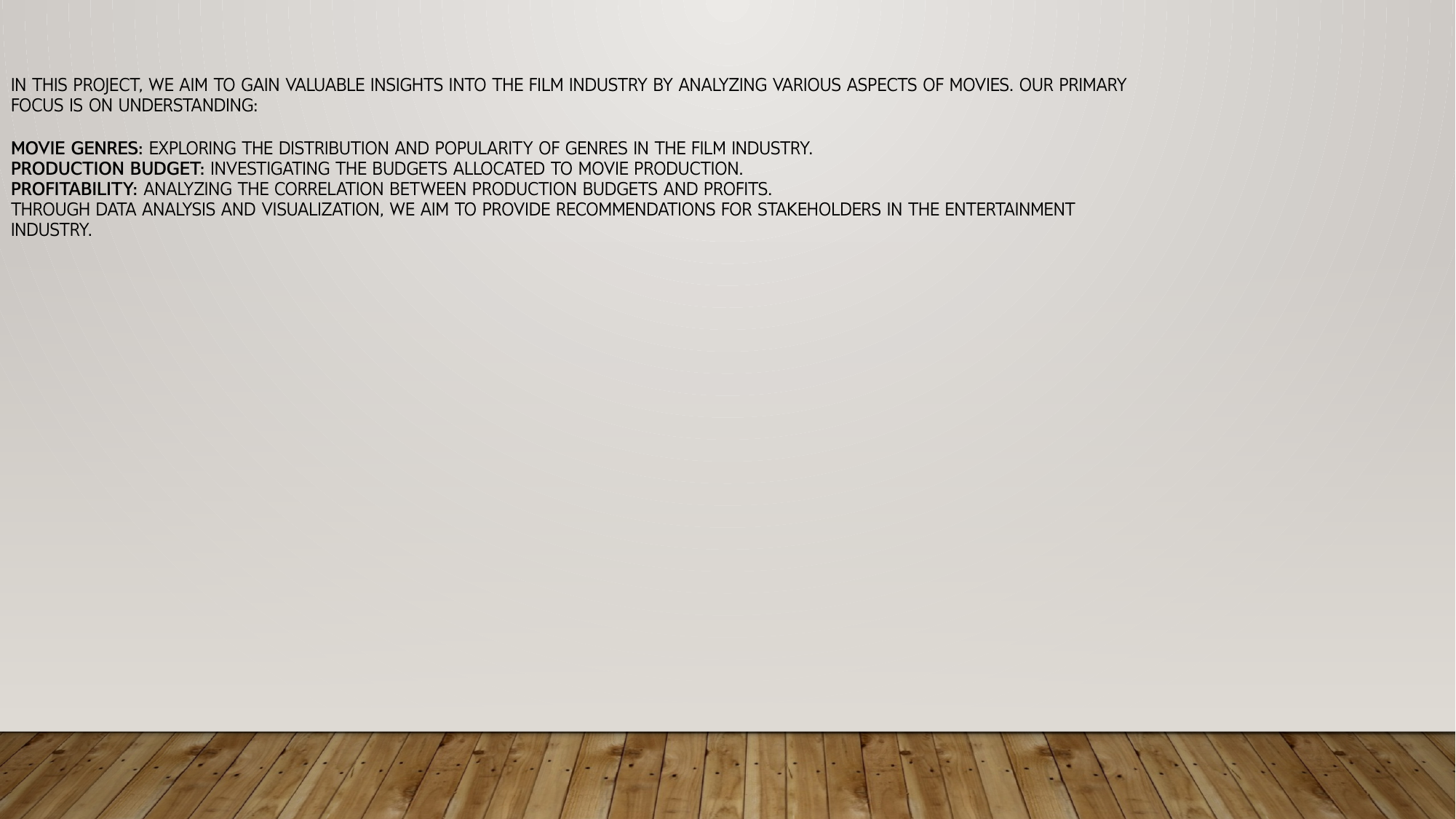

In this project, we aim to gain valuable insights into the film industry by analyzing various aspects of movies. Our primary focus is on understanding:
Movie Genres: Exploring the distribution and popularity of genres in the film industry.
Production Budget: Investigating the budgets allocated to movie production.
Profitability: Analyzing the correlation between production budgets and profits.
Through data analysis and visualization, we aim to provide recommendations for stakeholders in the entertainment industry.